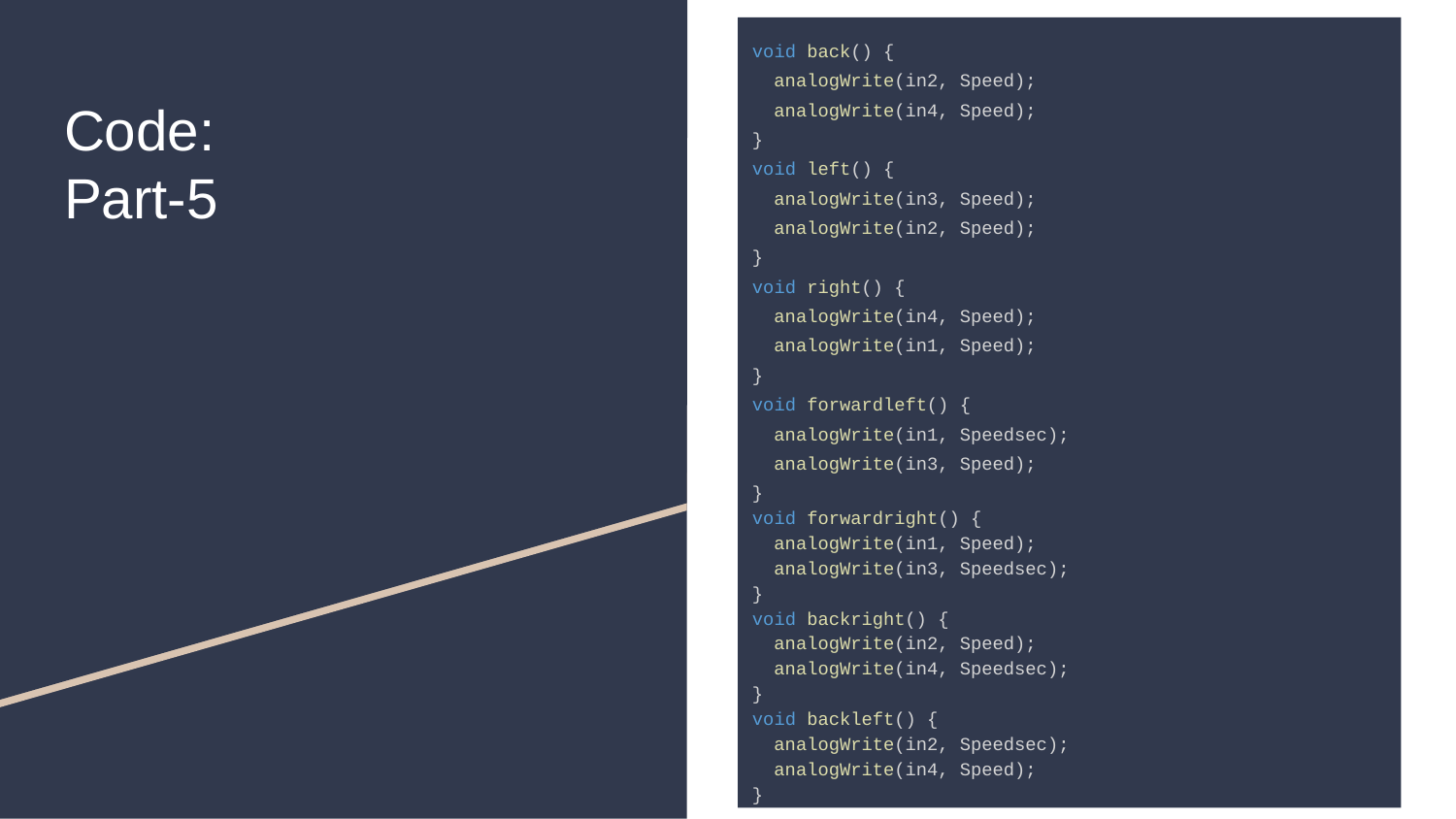

void back() {
  analogWrite(in2, Speed);
  analogWrite(in4, Speed);
}
void left() {
  analogWrite(in3, Speed);
  analogWrite(in2, Speed);
}
void right() {
  analogWrite(in4, Speed);
  analogWrite(in1, Speed);
}
void forwardleft() {
  analogWrite(in1, Speedsec);
  analogWrite(in3, Speed);
}
void forwardright() {
  analogWrite(in1, Speed);
  analogWrite(in3, Speedsec);
}
void backright() {
  analogWrite(in2, Speed);
  analogWrite(in4, Speedsec);
}
void backleft() {
  analogWrite(in2, Speedsec);
  analogWrite(in4, Speed);
}

# Code:
Part-5